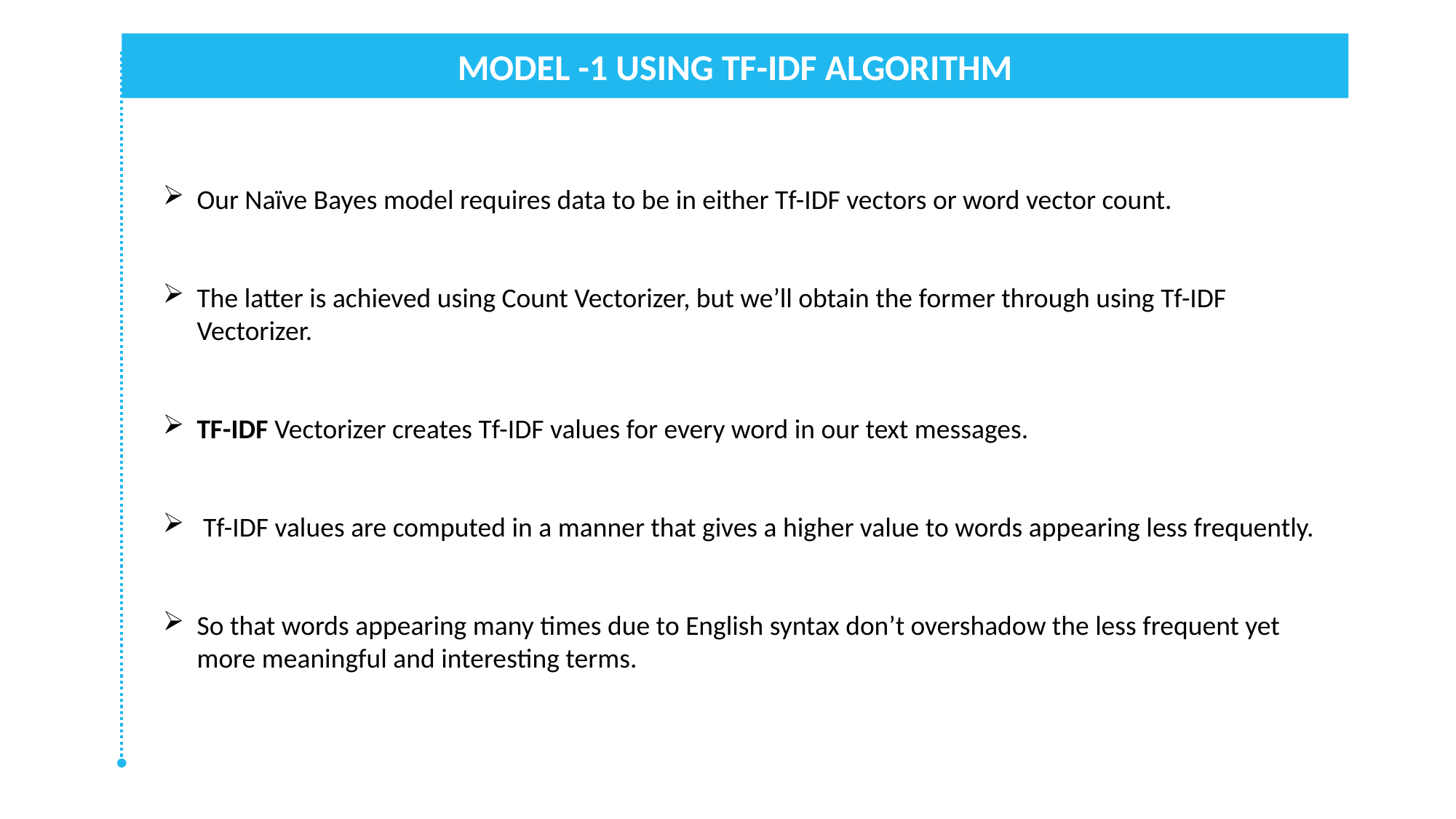

MODEL -1 USING TF-IDF ALGORITHM
Our Naïve Bayes model requires data to be in either Tf-IDF vectors or word vector count.

The latter is achieved using Count Vectorizer, but we’ll obtain the former through using Tf-IDF Vectorizer.

TF-IDF Vectorizer creates Tf-IDF values for every word in our text messages.

 Tf-IDF values are computed in a manner that gives a higher value to words appearing less frequently.

So that words appearing many times due to English syntax don’t overshadow the less frequent yet more meaningful and interesting terms.